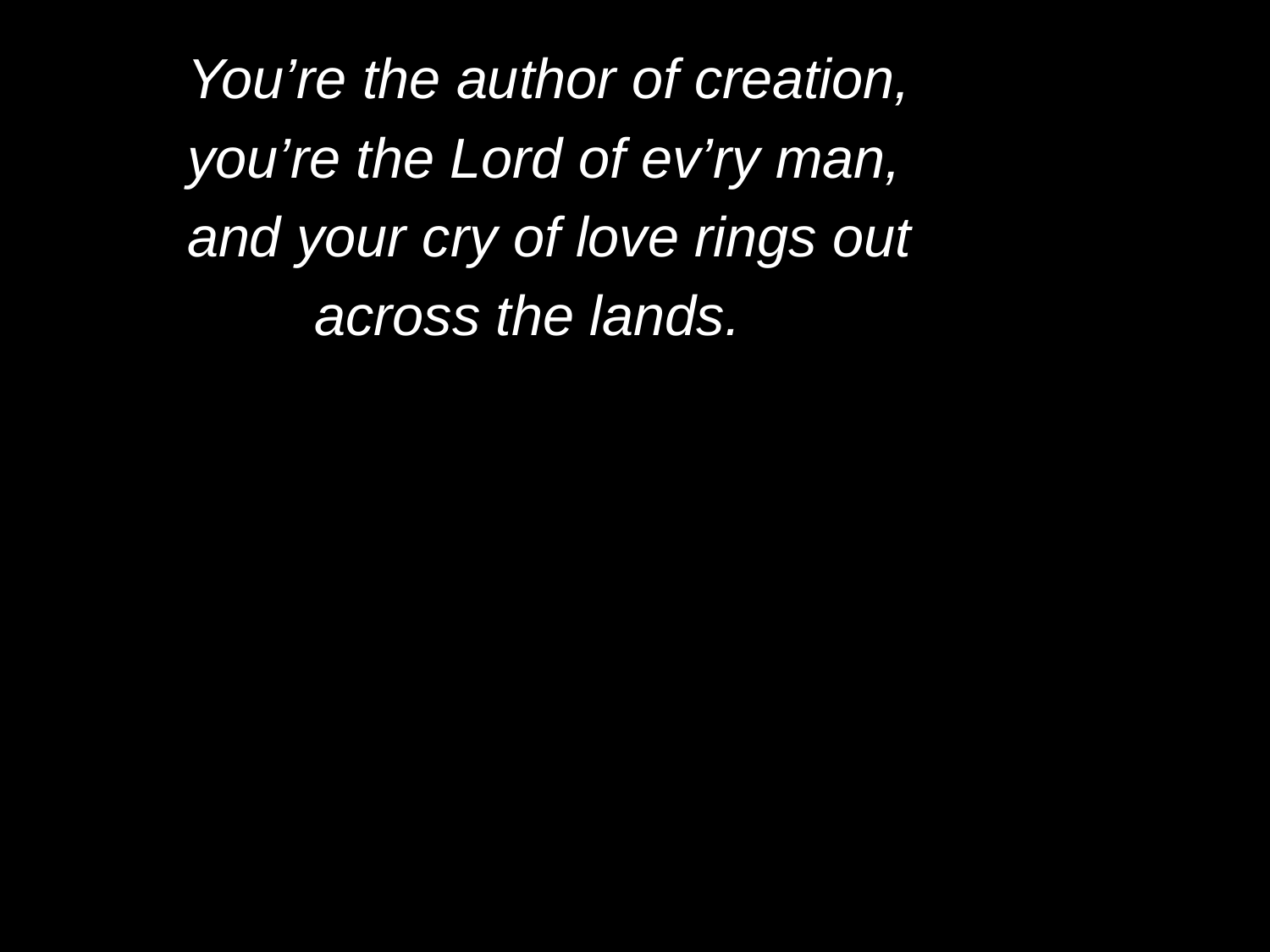

You’re the author of creation,
	you’re the Lord of ev’ry man,
	and your cry of love rings out
		across the lands.